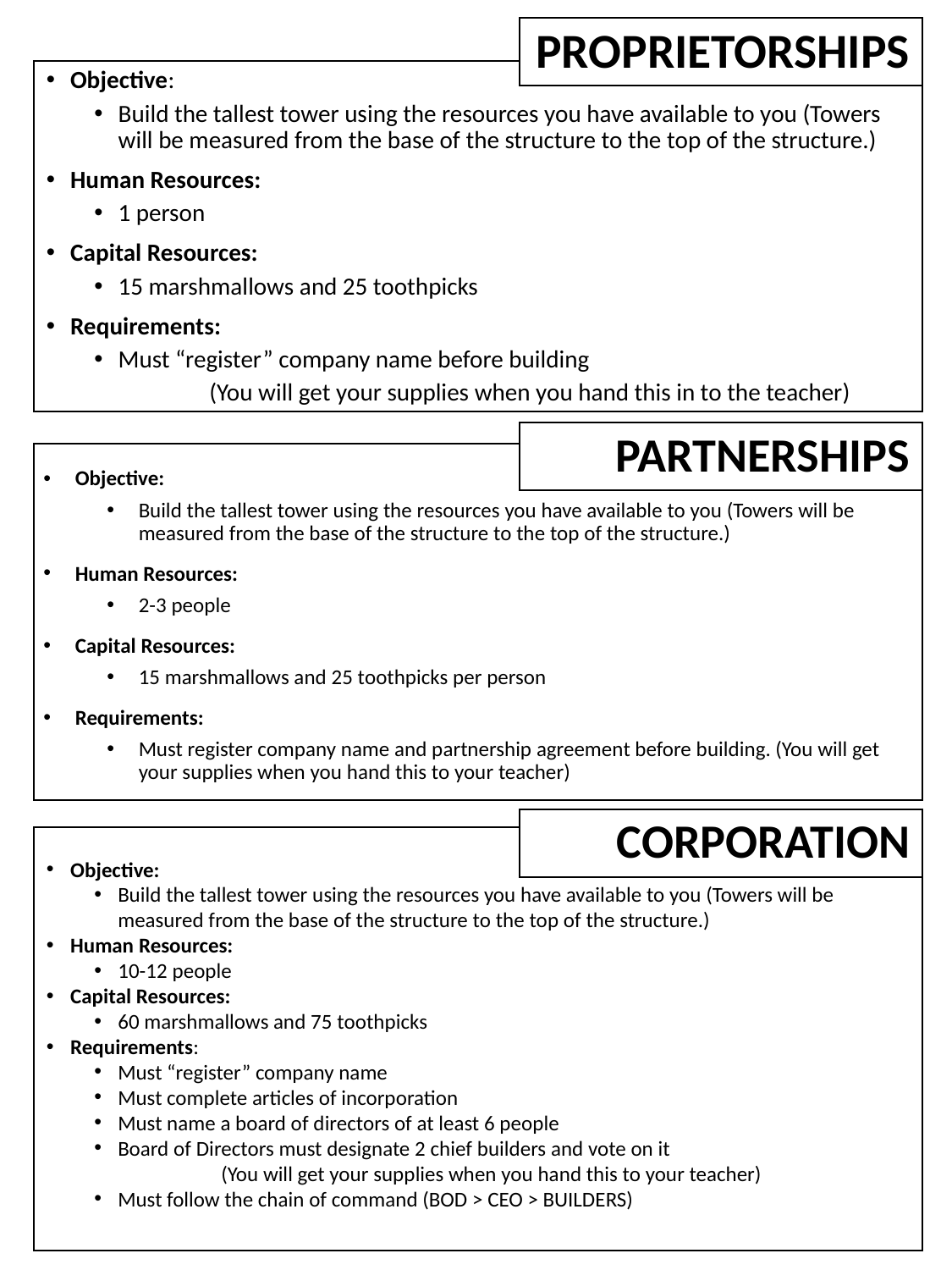

# Proprietorships
Objective:
Build the tallest tower using the resources you have available to you (Towers will be measured from the base of the structure to the top of the structure.)
Human Resources:
1 person
Capital Resources:
15 marshmallows and 25 toothpicks
Requirements:
Must “register” company name before building
	(You will get your supplies when you hand this in to the teacher)

PARTNERSHIPS

Objective:
Build the tallest tower using the resources you have available to you (Towers will be measured from the base of the structure to the top of the structure.)
Human Resources:
2-3 people
Capital Resources:
15 marshmallows and 25 toothpicks per person
Requirements:
Must register company name and partnership agreement before building. (You will get your supplies when you hand this to your teacher)

CORPORATION

Objective:
Build the tallest tower using the resources you have available to you (Towers will be measured from the base of the structure to the top of the structure.)
Human Resources:
10-12 people
Capital Resources:
60 marshmallows and 75 toothpicks
Requirements:
Must “register” company name
Must complete articles of incorporation
Must name a board of directors of at least 6 people
Board of Directors must designate 2 chief builders and vote on it
	(You will get your supplies when you hand this to your teacher)
Must follow the chain of command (BOD > CEO > BUILDERS)